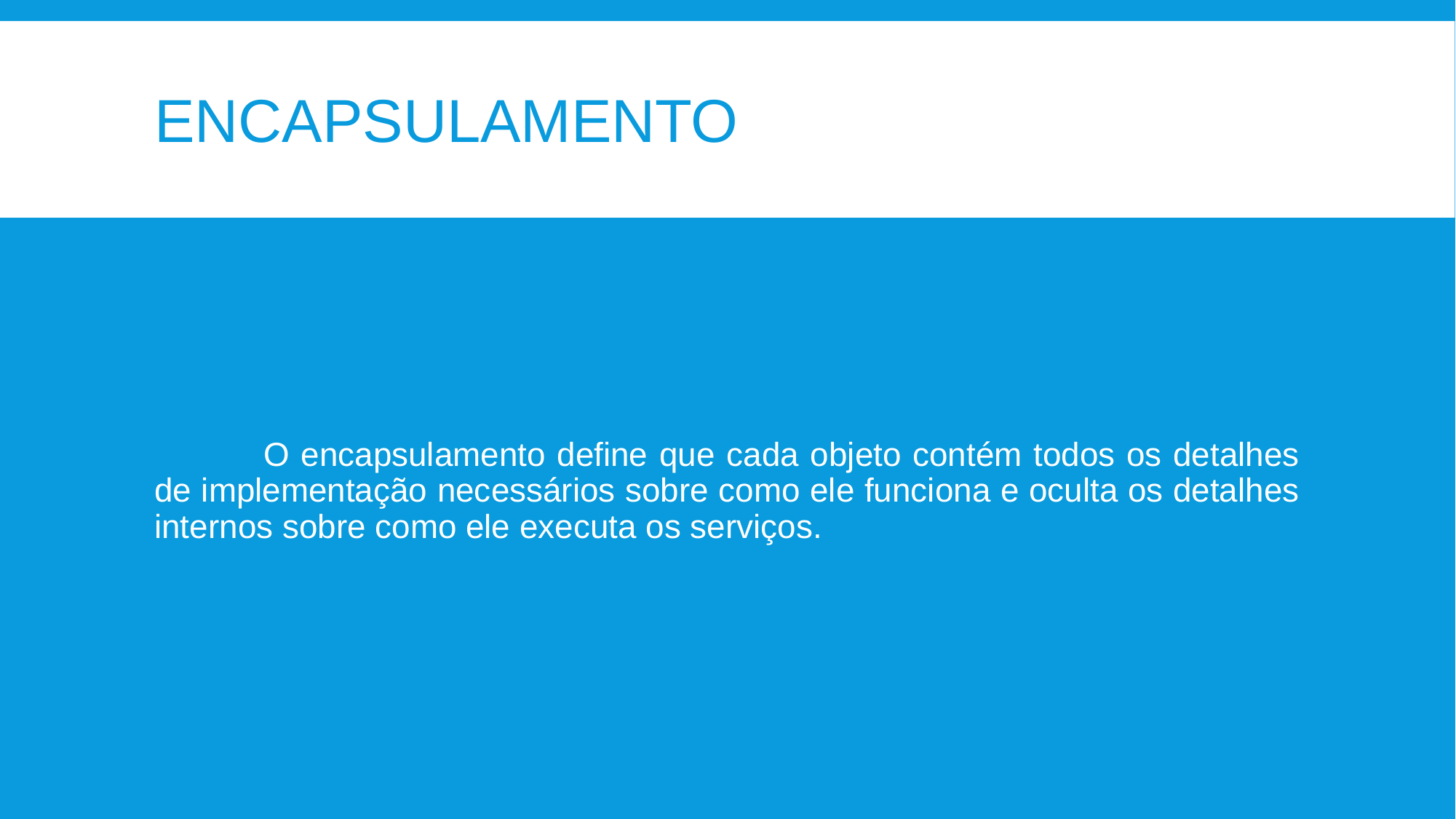

# Encapsulamento
	O encapsulamento define que cada objeto contém todos os detalhes de implementação necessários sobre como ele funciona e oculta os detalhes internos sobre como ele executa os serviços.